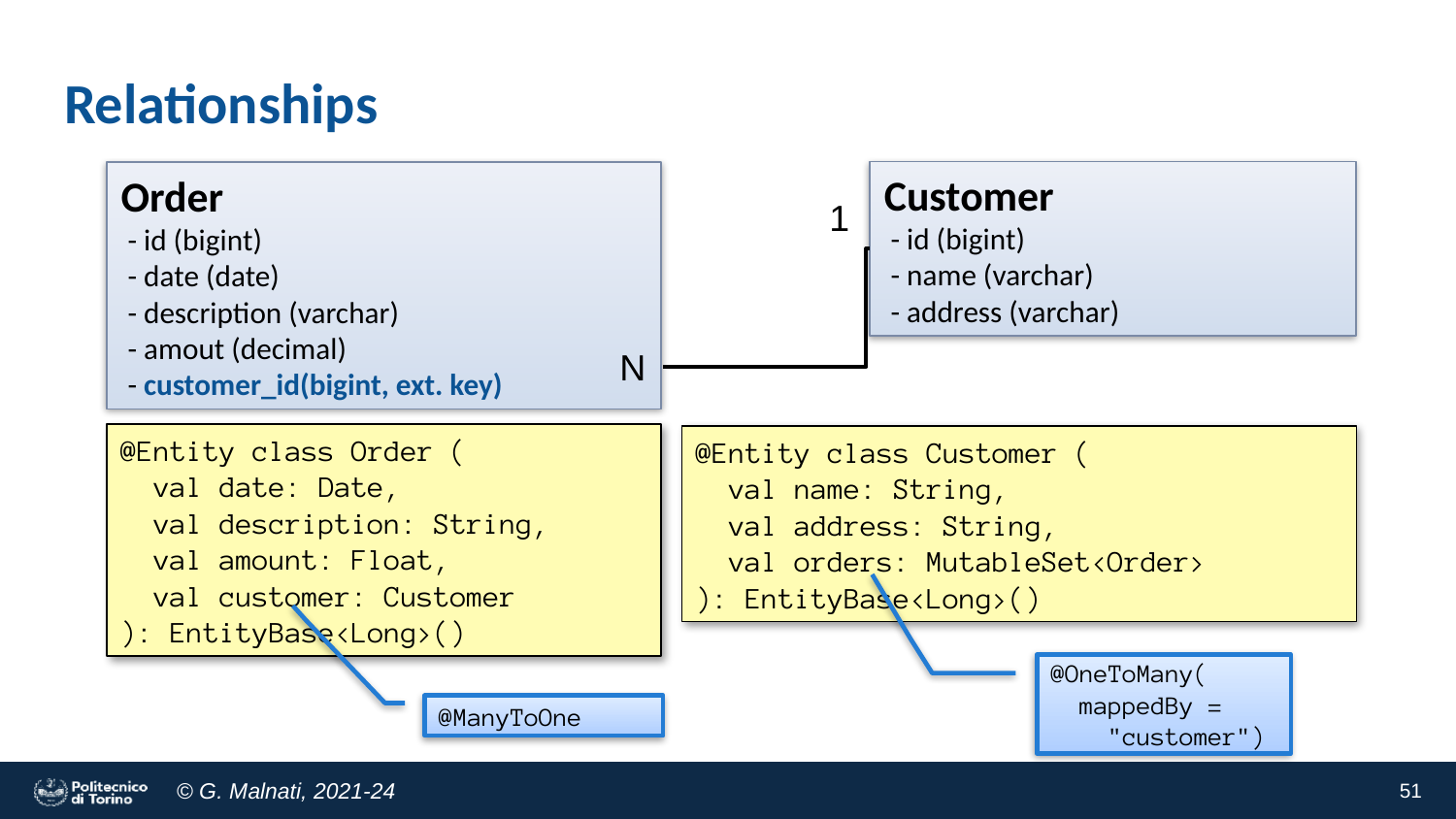

# Relationships
Customer
 - id (bigint)
 - name (varchar)
 - address (varchar)
Order
 - id (bigint)
 - date (date)
 - description (varchar)
 - amout (decimal)
 - customer_id(bigint, ext. key)
1
N
@Entity class Order (
  val date: Date,
  val description: String,
  val amount: Float,
  val customer: Customer
): EntityBase<Long>()
@Entity class Customer (
  val name: String,
  val address: String,
  val orders: MutableSet<Order>
): EntityBase<Long>()
@OneToMany(
  mappedBy =
    "customer")
@ManyToOne
51